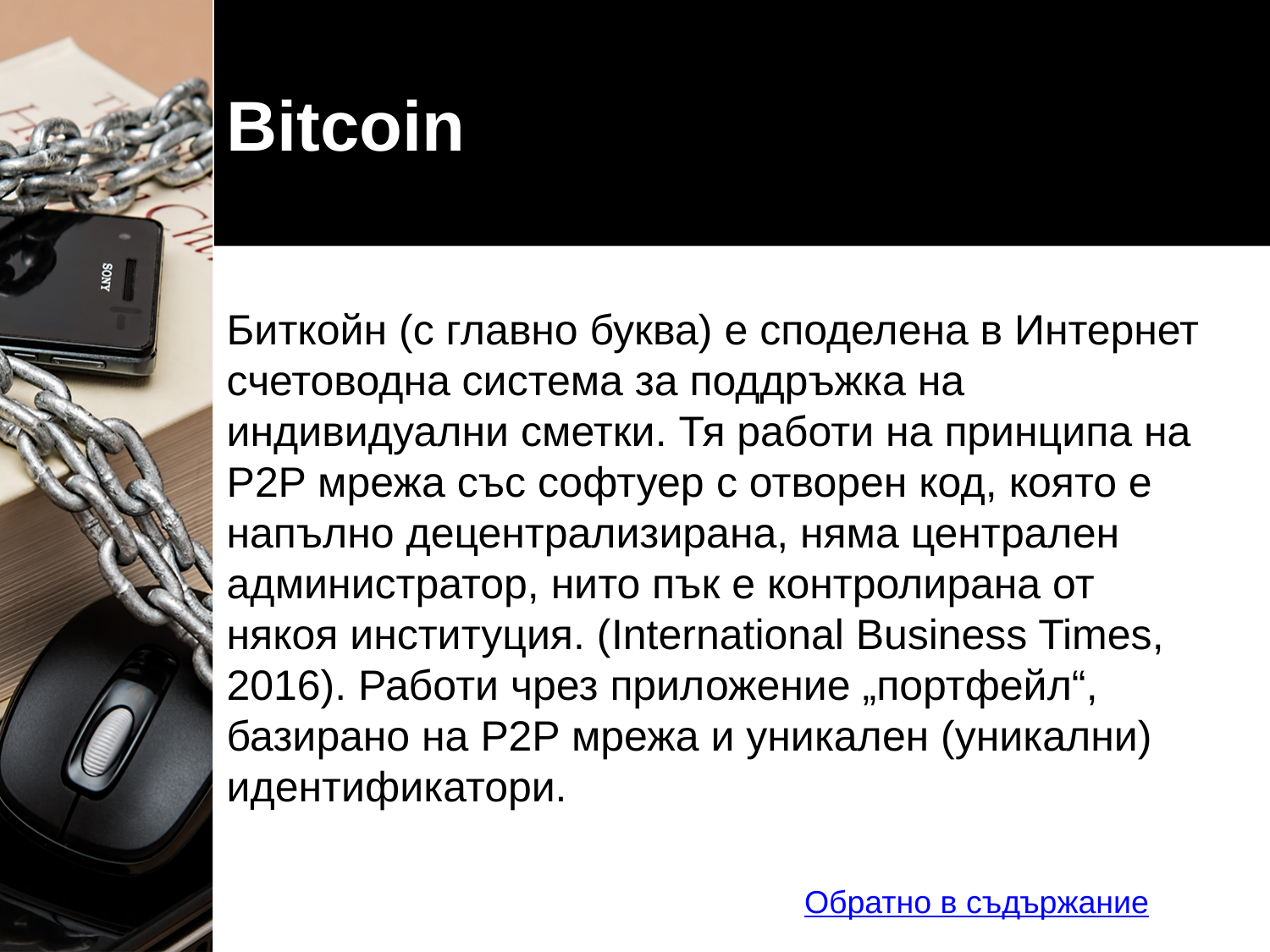

# Bitcoin
Биткойн (с главно буква) е споделена в Интернет
счетоводна система за поддръжка на
индивидуални сметки. Тя работи на принципа на P2P мрежа със софтуер с отворен код, която е
напълно децентрализирана, няма централен
администратор, нито пък е контролирана от
някоя институция. (International Business Times,
2016). Работи чрез приложение „портфейл“,
базирано на P2P мрежа и уникален (уникални)
идентификатори.
Обратно в съдържание